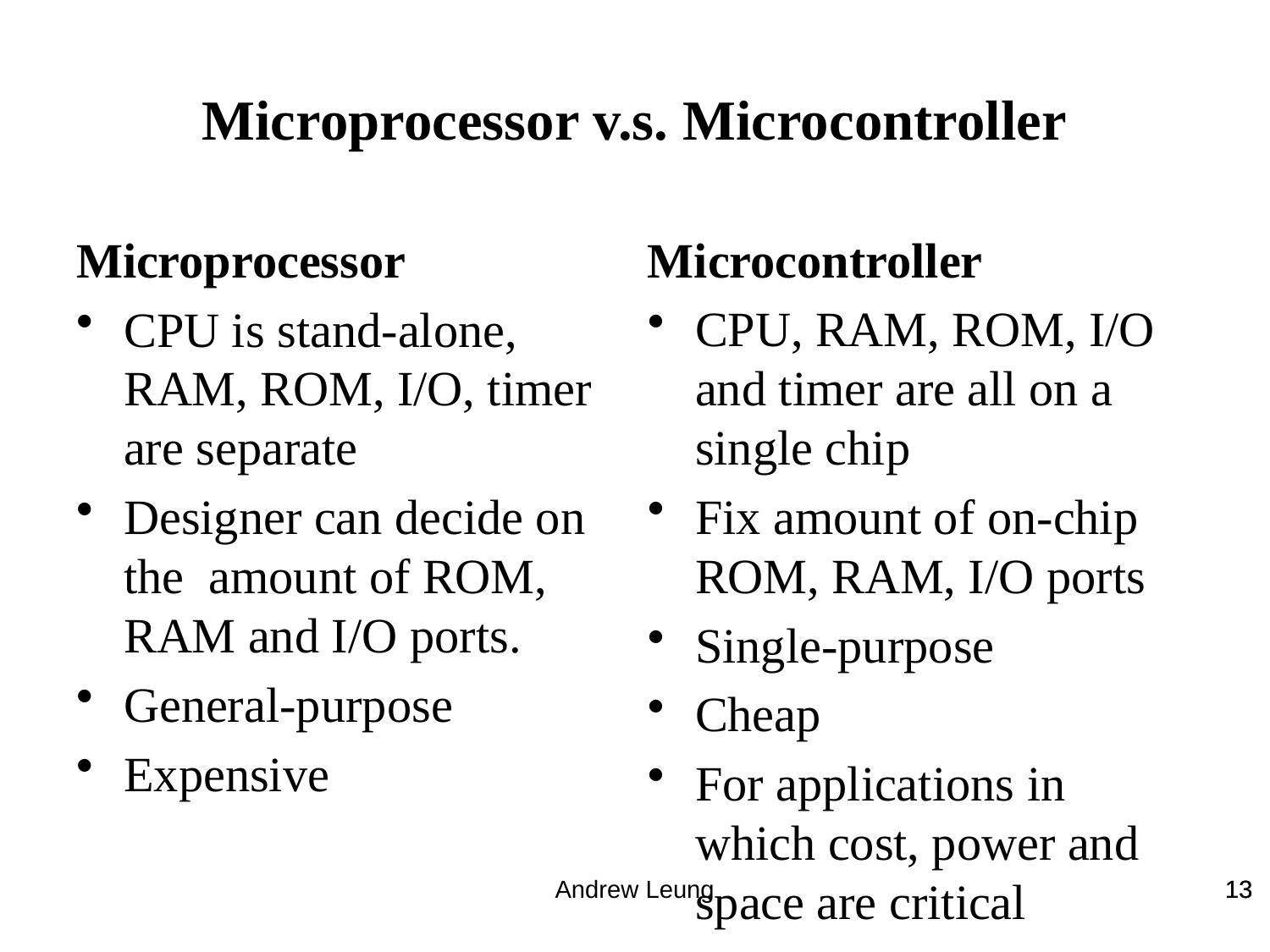

Microprocessor v.s. Microcontroller
Microprocessor
CPU is stand-alone,  RAM, ROM, I/O, timer are separate
Designer can decide on the  amount of ROM, RAM and I/O ports.
General-purpose
Expensive

Microcontroller
CPU, RAM, ROM, I/O and timer are all on a single chip
Fix amount of on-chip ROM, RAM, I/O ports
Single-purpose
Cheap
For applications in which cost, power and space are critical
Andrew Leung
13
13